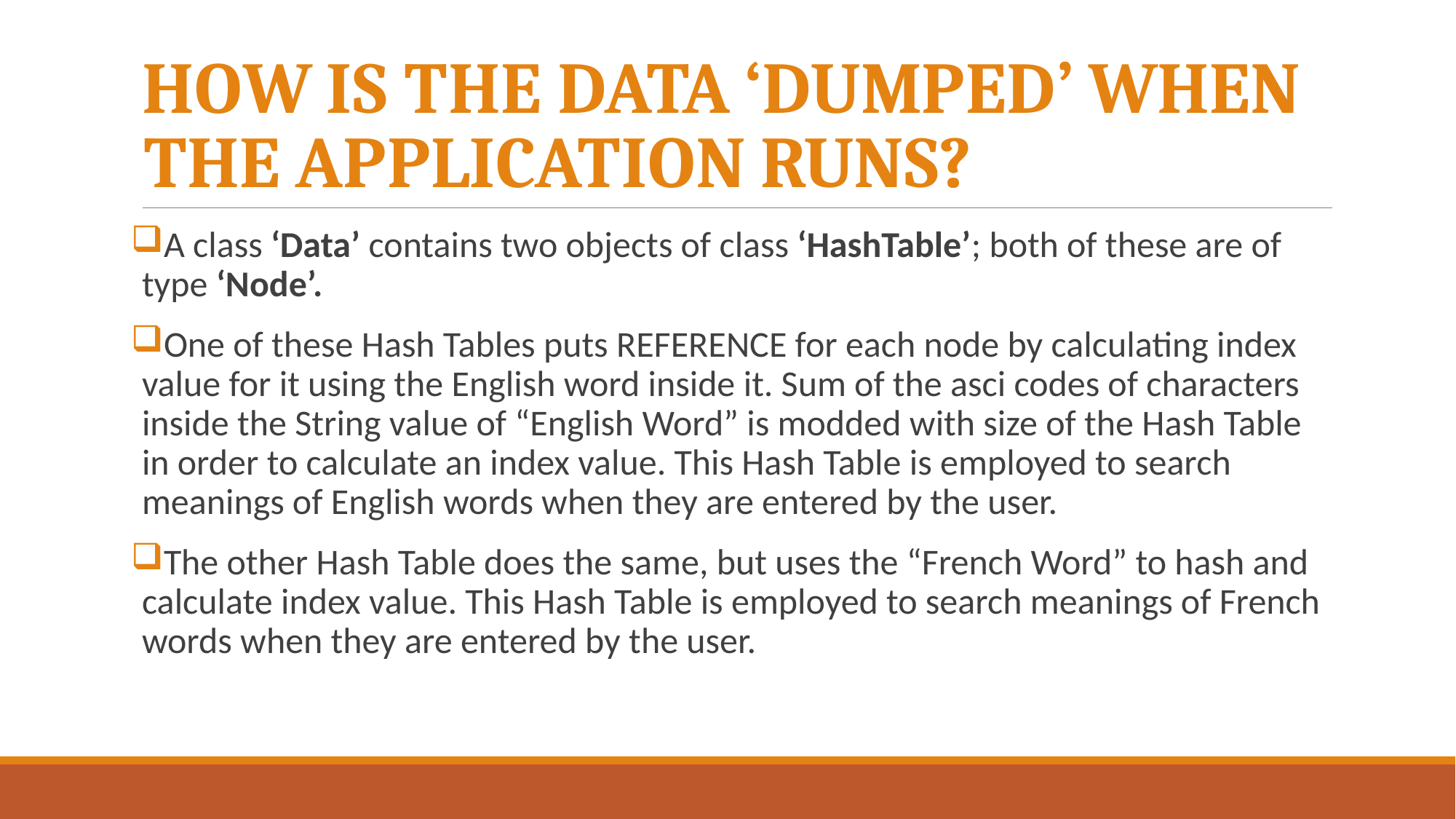

# HOW IS THE DATA ‘DUMPED’ WHEN THE APPLICATION RUNS?
A class ‘Data’ contains two objects of class ‘HashTable’; both of these are of type ‘Node’.
One of these Hash Tables puts REFERENCE for each node by calculating index value for it using the English word inside it. Sum of the asci codes of characters inside the String value of “English Word” is modded with size of the Hash Table in order to calculate an index value. This Hash Table is employed to search meanings of English words when they are entered by the user.
The other Hash Table does the same, but uses the “French Word” to hash and calculate index value. This Hash Table is employed to search meanings of French words when they are entered by the user.